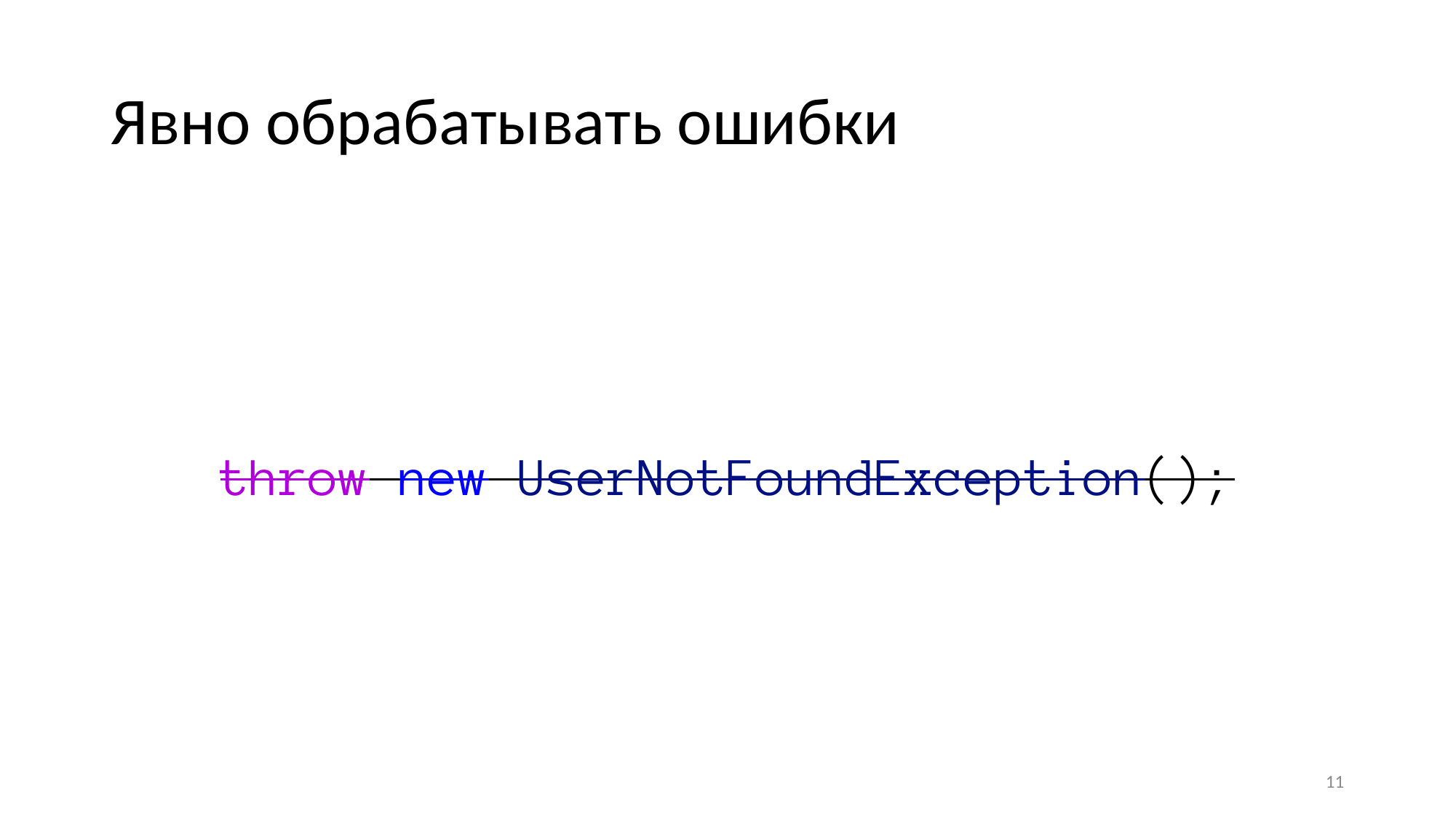

# Явно обрабатывать ошибки
throw new UserNotFoundException();
11